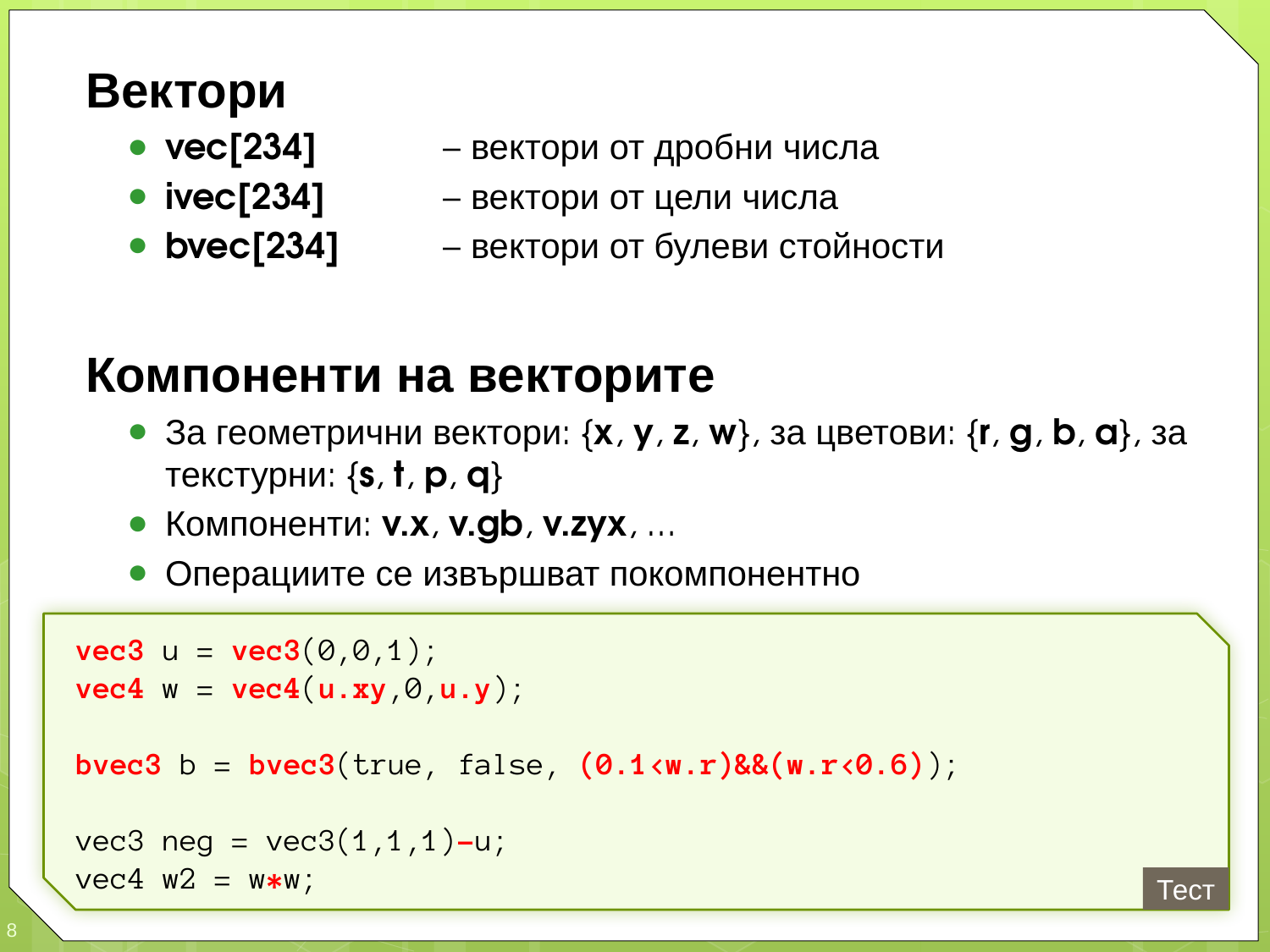

Вектори
vec[234]	– вектори от дробни числа
ivec[234]	– вектори от цели числа
bvec[234]	– вектори от булеви стойности

Компоненти на векторите
За геометрични вектори: {x, y, z, w}, за цветови: {r, g, b, a}, за текстурни: {s, t, p, q}
Компоненти: v.x, v.gb, v.zyx, …
Операциите се извършват покомпонентно

vec3 u = vec3(0,0,1);
vec4 w = vec4(u.xy,0,u.y);

bvec3 b = bvec3(true, false, (0.1<w.r)&&(w.r<0.6));

vec3 neg = vec3(1,1,1)-u;
vec4 w2 = w*w;
Тест